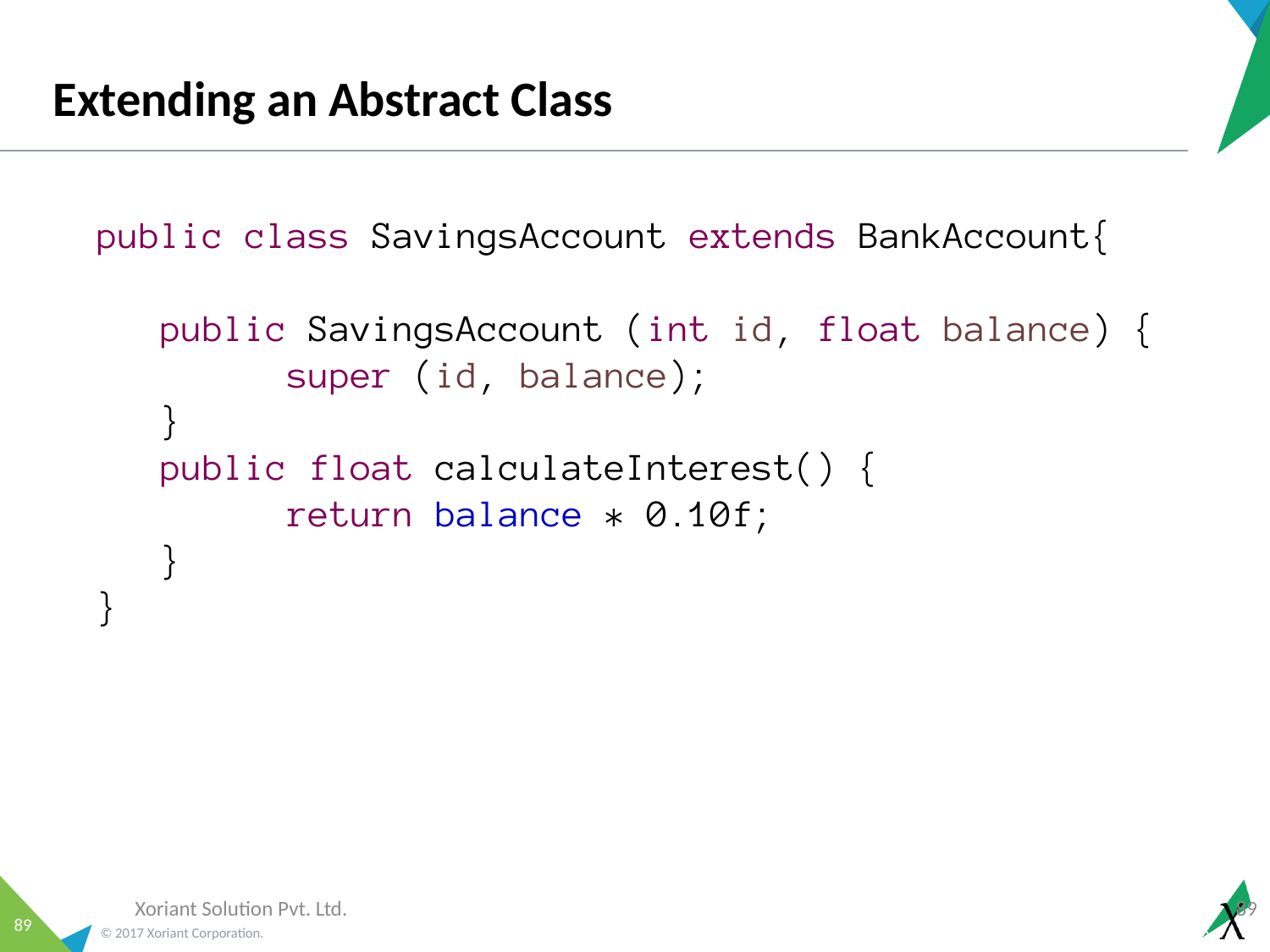

# Extending an Abstract Class
public class SavingsAccount extends BankAccount{

public SavingsAccount (int id, float balance) {
	super (id, balance);
}
public float calculateInterest() {
	return balance * 0.10f;
}
}
Xoriant Solution Pvt. Ltd.
89